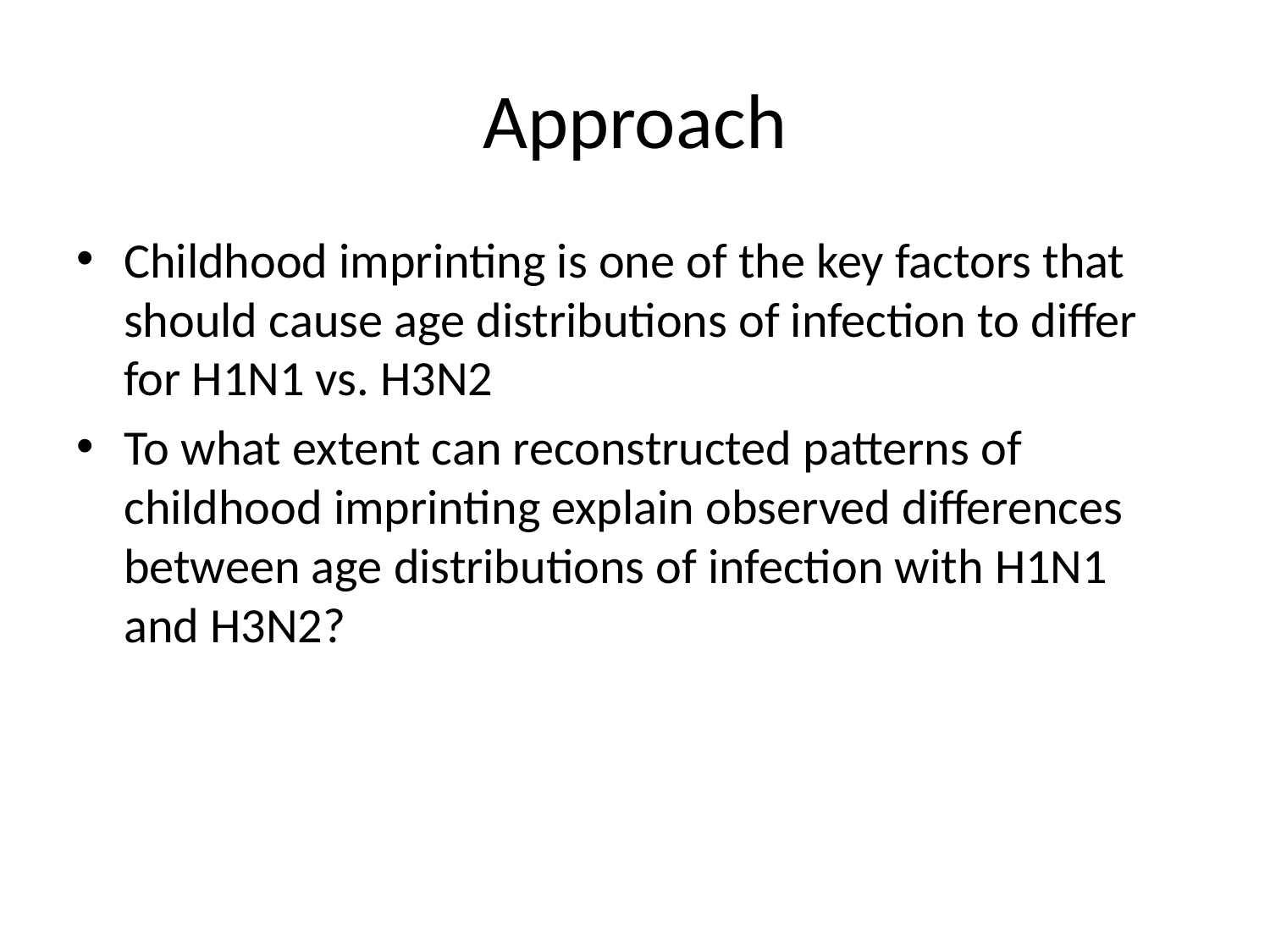

# Approach
Childhood imprinting is one of the key factors that should cause age distributions of infection to differ for H1N1 vs. H3N2
To what extent can reconstructed patterns of childhood imprinting explain observed differences between age distributions of infection with H1N1 and H3N2?